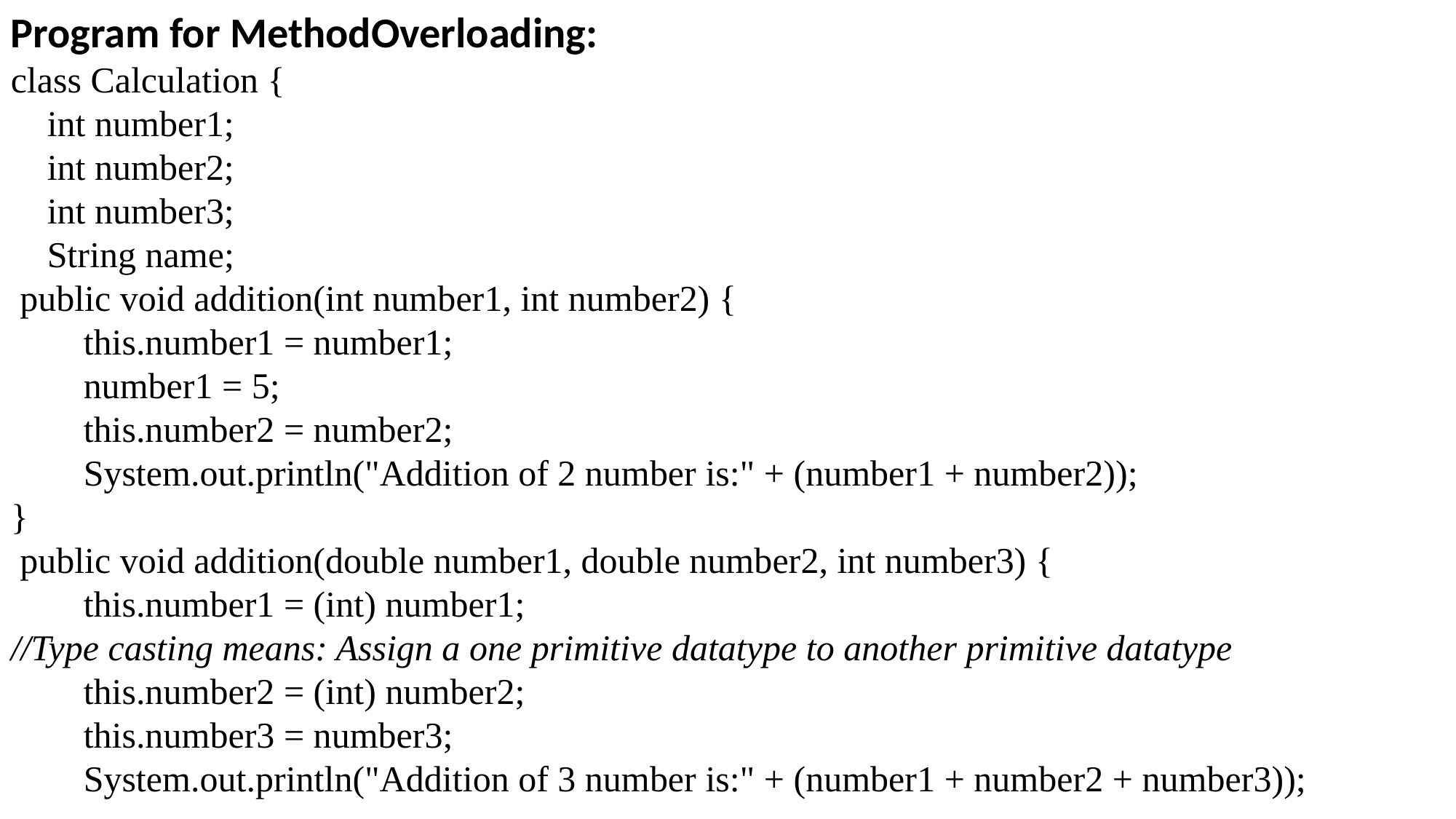

Program for MethodOverloading:
class Calculation {
    int number1;
    int number2;
    int number3;
    String name;
 public void addition(int number1, int number2) {
        this.number1 = number1;
        number1 = 5;
        this.number2 = number2;
        System.out.println("Addition of 2 number is:" + (number1 + number2));
}
 public void addition(double number1, double number2, int number3) {
        this.number1 = (int) number1;
//Type casting means: Assign a one primitive datatype to another primitive datatype
        this.number2 = (int) number2;
        this.number3 = number3;
        System.out.println("Addition of 3 number is:" + (number1 + number2 + number3));